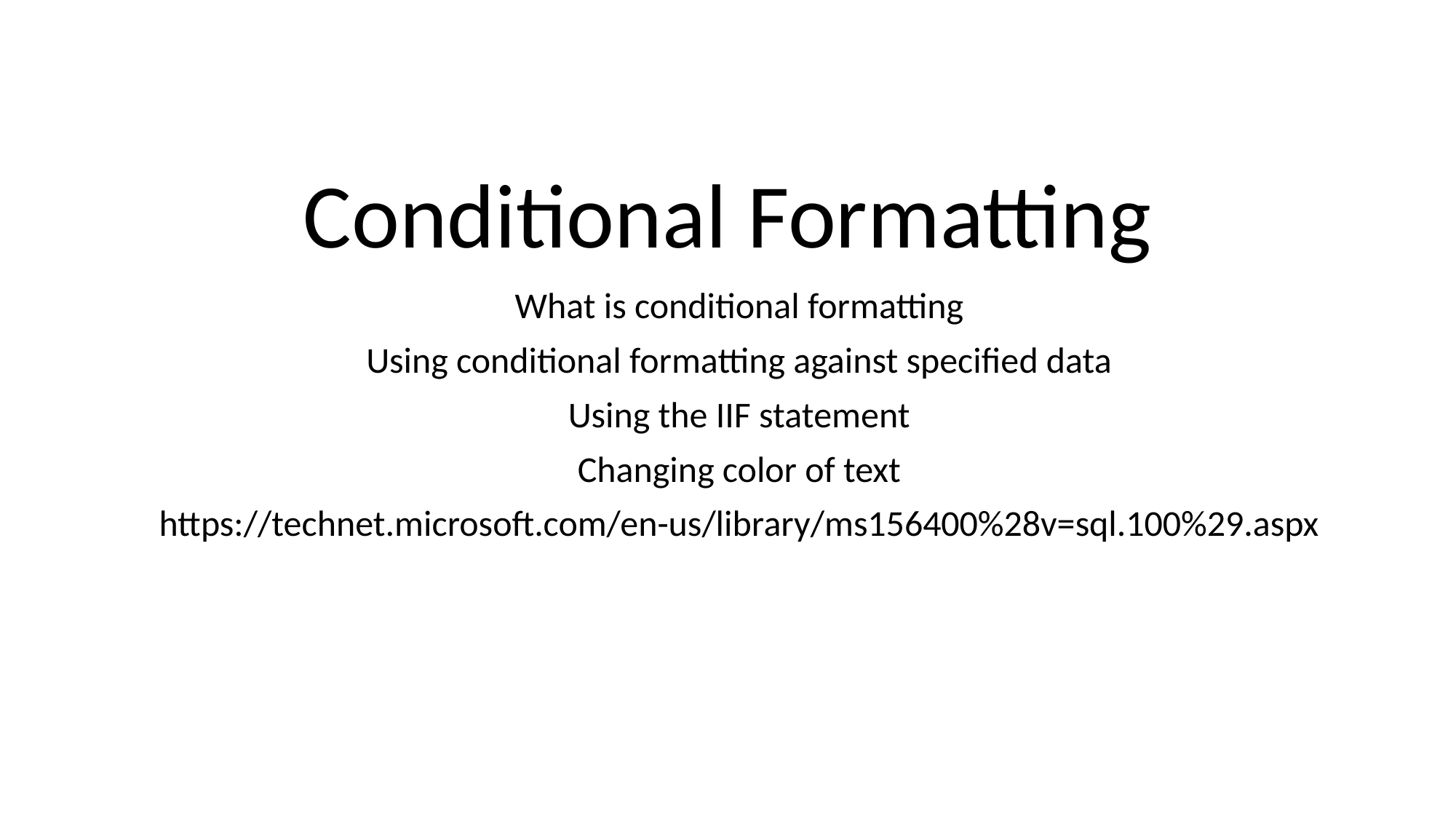

# Conditional Formatting
What is conditional formatting
Using conditional formatting against specified data
Using the IIF statement
Changing color of text
https://technet.microsoft.com/en-us/library/ms156400%28v=sql.100%29.aspx